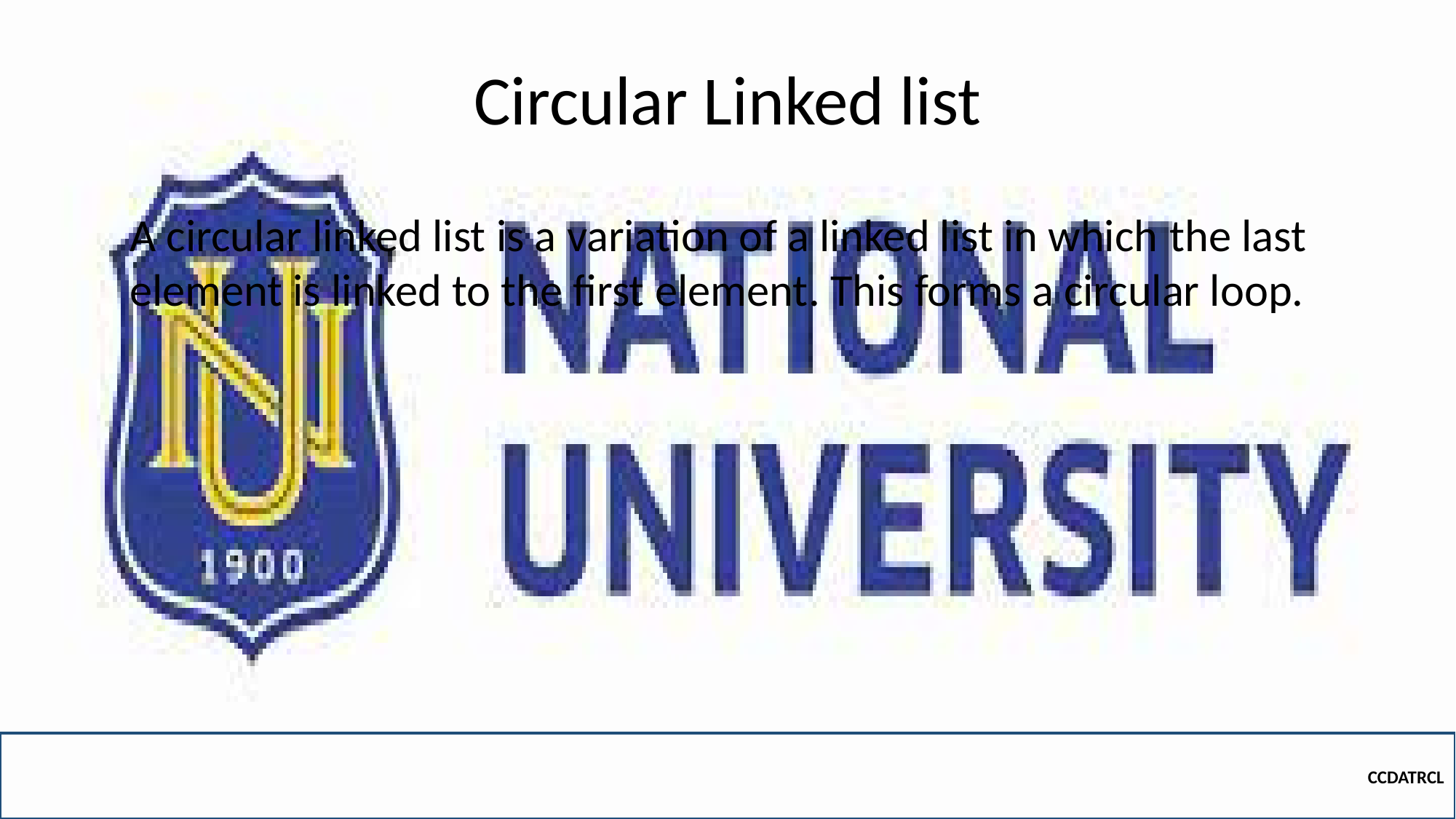

# Circular Linked list
A circular linked list is a variation of a linked list in which the last element is linked to the first element. This forms a circular loop.
CCDATRCL